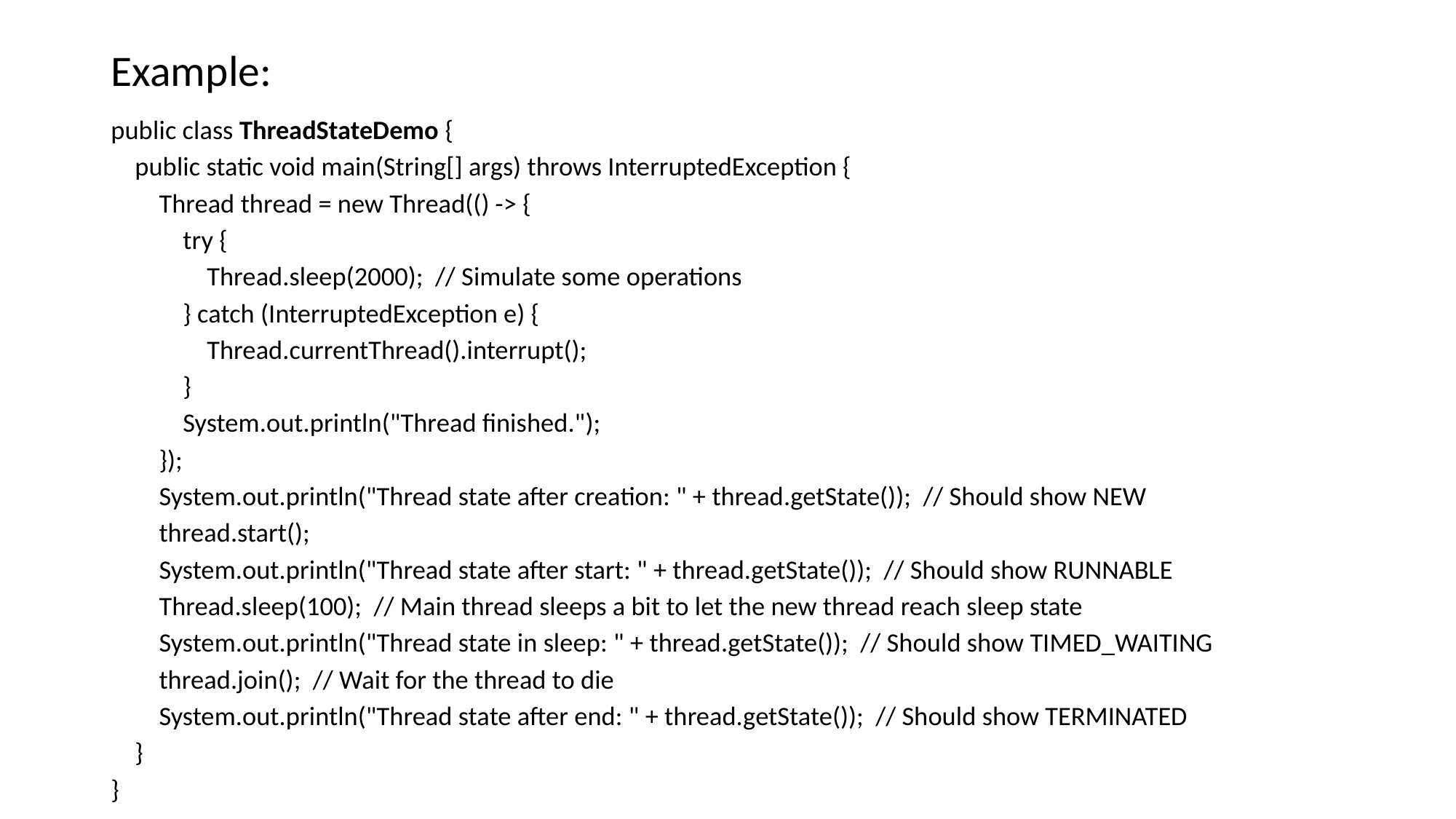

# Example:
public class ThreadStateDemo {
    public static void main(String[] args) throws InterruptedException {
        Thread thread = new Thread(() -> {
            try {
                Thread.sleep(2000);  // Simulate some operations
            } catch (InterruptedException e) {
                Thread.currentThread().interrupt();
            }
            System.out.println("Thread finished.");
        });
        System.out.println("Thread state after creation: " + thread.getState());  // Should show NEW
        thread.start();
        System.out.println("Thread state after start: " + thread.getState());  // Should show RUNNABLE
        Thread.sleep(100);  // Main thread sleeps a bit to let the new thread reach sleep state
        System.out.println("Thread state in sleep: " + thread.getState());  // Should show TIMED_WAITING
        thread.join();  // Wait for the thread to die
        System.out.println("Thread state after end: " + thread.getState());  // Should show TERMINATED
    }
}